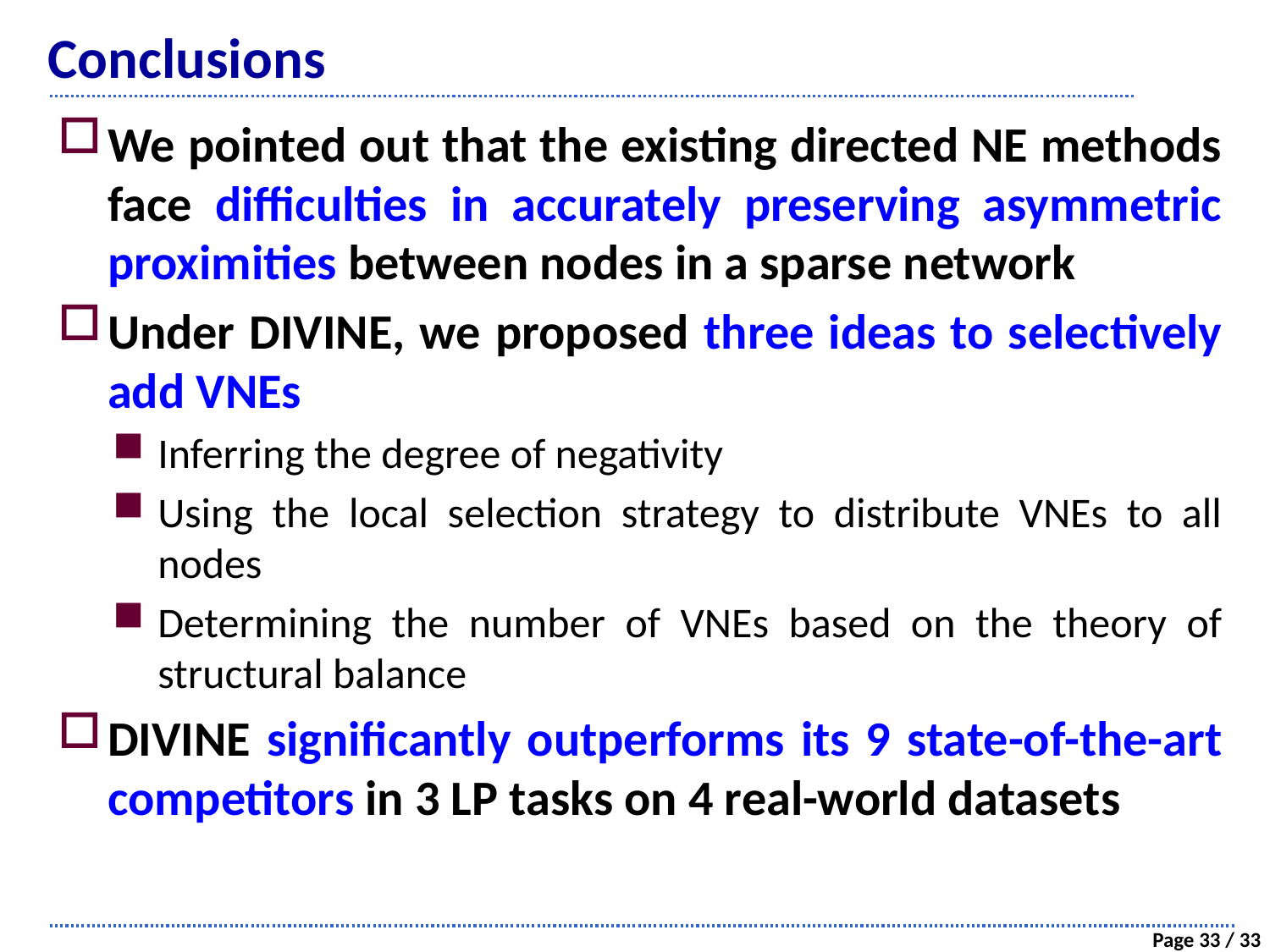

# Conclusions
We pointed out that the existing directed NE methods face difficulties in accurately preserving asymmetric proximities between nodes in a sparse network
Under DIVINE, we proposed three ideas to selectively add VNEs
Inferring the degree of negativity
Using the local selection strategy to distribute VNEs to all nodes
Determining the number of VNEs based on the theory of structural balance
DIVINE significantly outperforms its 9 state-of-the-art competitors in 3 LP tasks on 4 real-world datasets